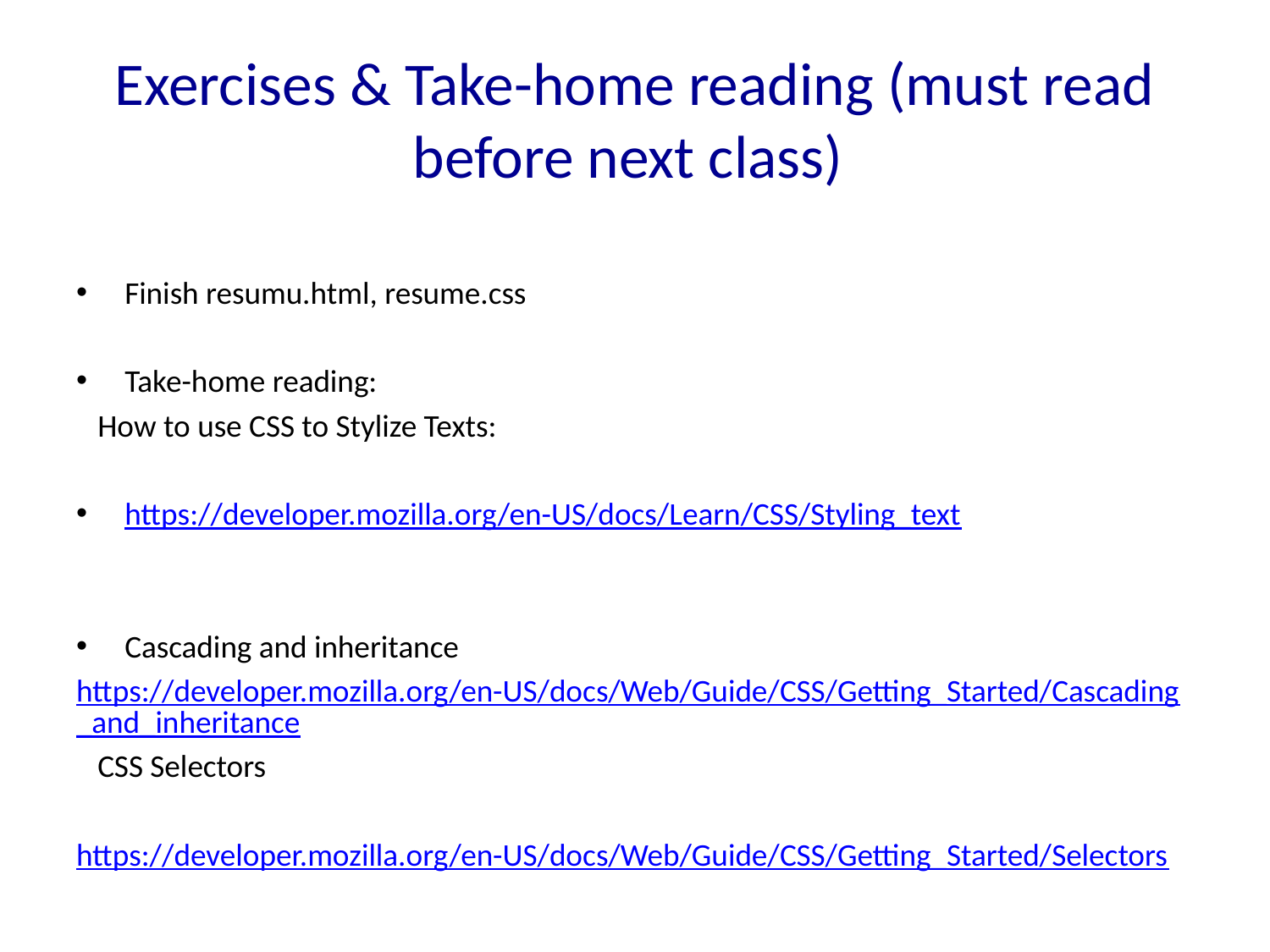

# Exercises & Take-home reading (must read before next class)

Finish resumu.html, resume.css

Take-home reading:
   How to use CSS to Stylize Texts:

https://developer.mozilla.org/en-US/docs/Learn/CSS/Styling_text

Cascading and inheritance
https://developer.mozilla.org/en-US/docs/Web/Guide/CSS/Getting_Started/Cascading_and_inheritance
   CSS Selectors

https://developer.mozilla.org/en-US/docs/Web/Guide/CSS/Getting_Started/Selectors